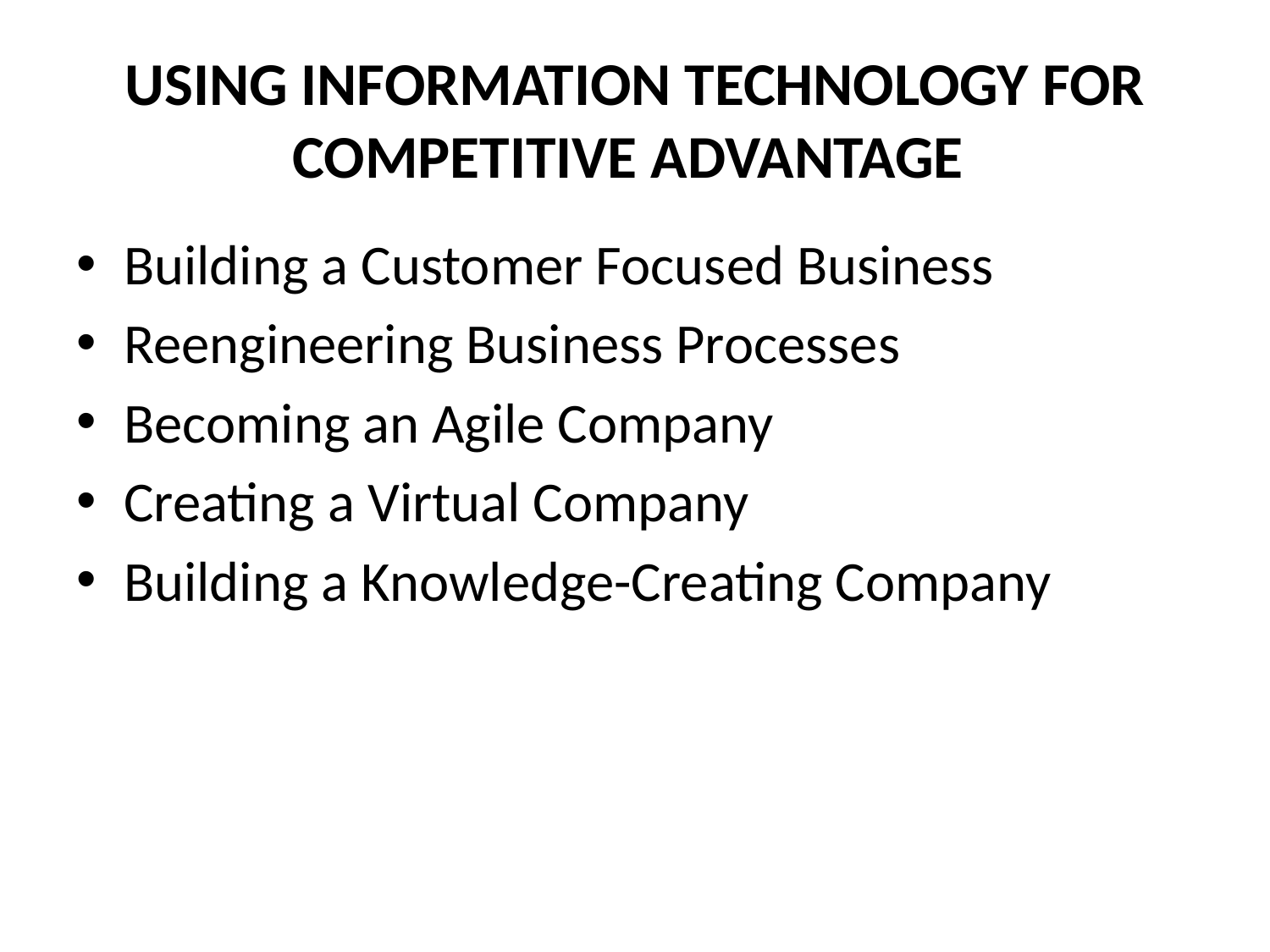

# USING INFORMATION TECHNOLOGY FOR COMPETITIVE ADVANTAGE
Building a Customer Focused Business
Reengineering Business Processes
Becoming an Agile Company
Creating a Virtual Company
Building a Knowledge-Creating Company